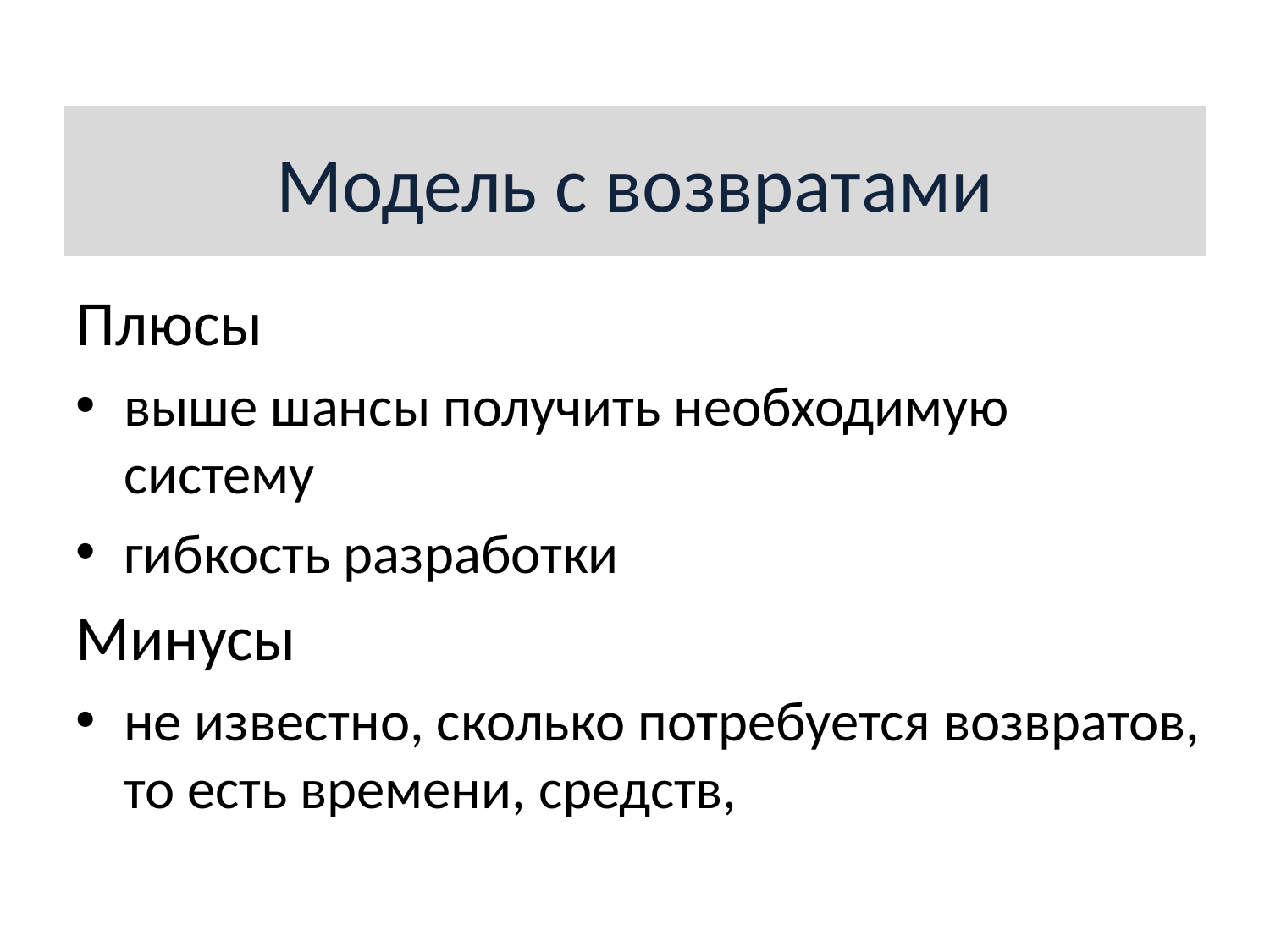

Модель с возвратами
Плюсы
выше шансы получить необходимую систему
гибкость разработки
Минусы
не известно, сколько потребуется возвратов, то есть времени, средств,